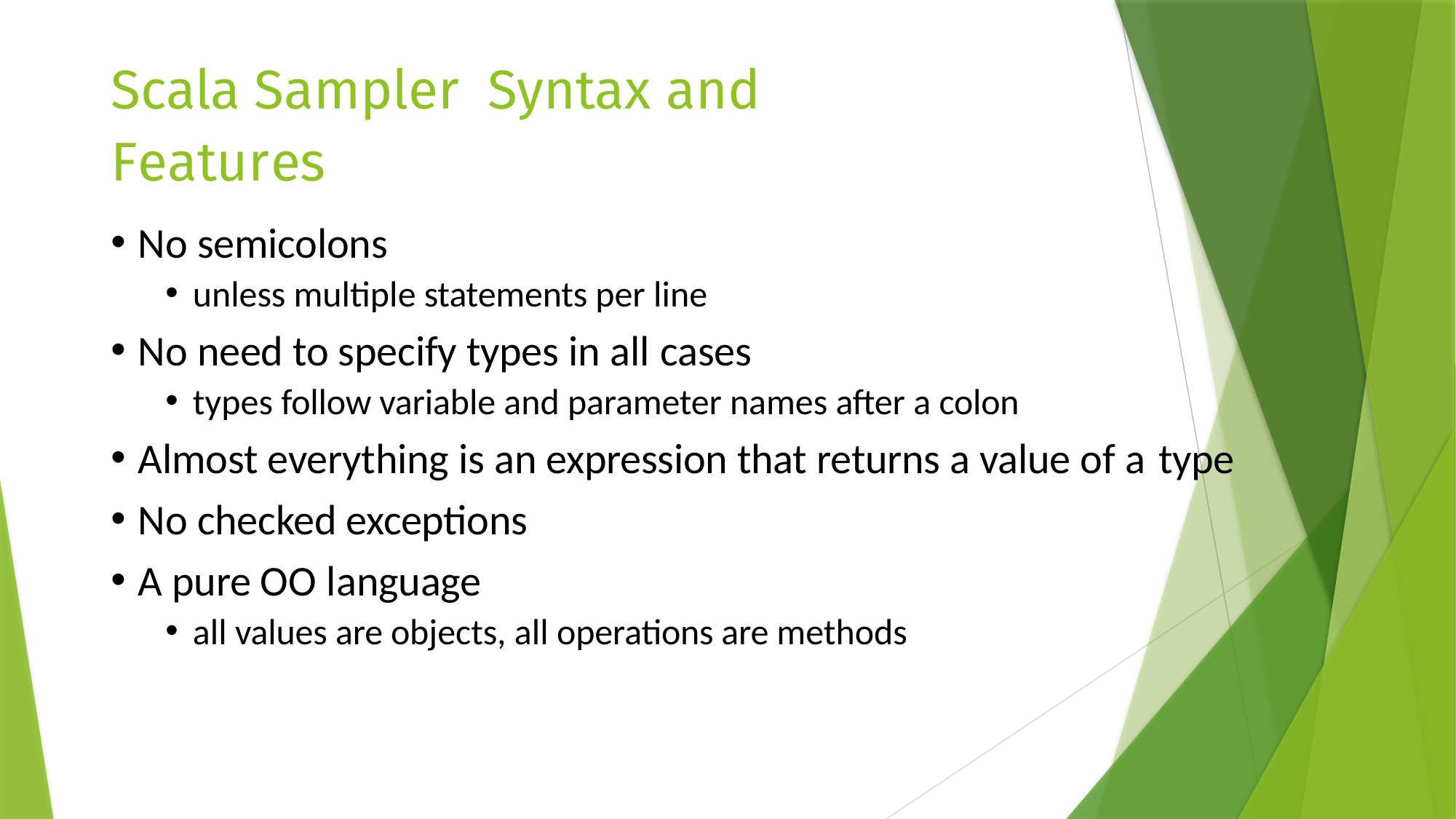

# Scala Sampler  Syntax and	Features
No semicolons
unless multiple statements per line
No need to specify types in all cases
types follow variable and parameter names after a colon
Almost everything is an expression that returns a value of a type
No checked exceptions
A pure OO language
all values are objects, all operations are methods